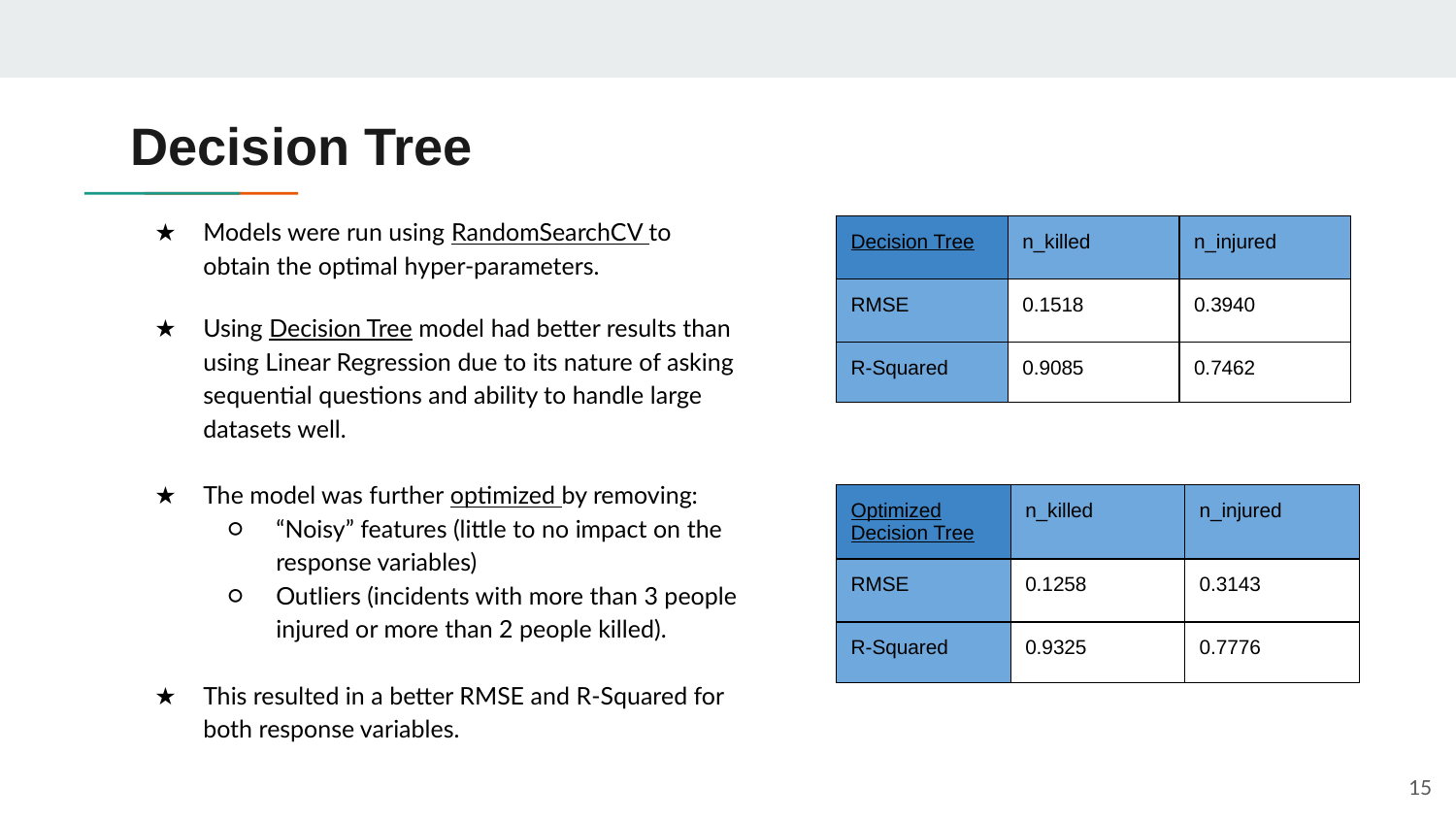

# Decision Tree
Models were run using RandomSearchCV to obtain the optimal hyper-parameters.
Using Decision Tree model had better results than using Linear Regression due to its nature of asking sequential questions and ability to handle large datasets well.
The model was further optimized by removing:
“Noisy” features (little to no impact on the response variables)
Outliers (incidents with more than 3 people injured or more than 2 people killed).
This resulted in a better RMSE and R-Squared for both response variables.
| Decision Tree | n\_killed | n\_injured |
| --- | --- | --- |
| RMSE | 0.1518 | 0.3940 |
| R-Squared | 0.9085 | 0.7462 |
| Optimized Decision Tree | n\_killed | n\_injured |
| --- | --- | --- |
| RMSE | 0.1258 | 0.3143 |
| R-Squared | 0.9325 | 0.7776 |
15